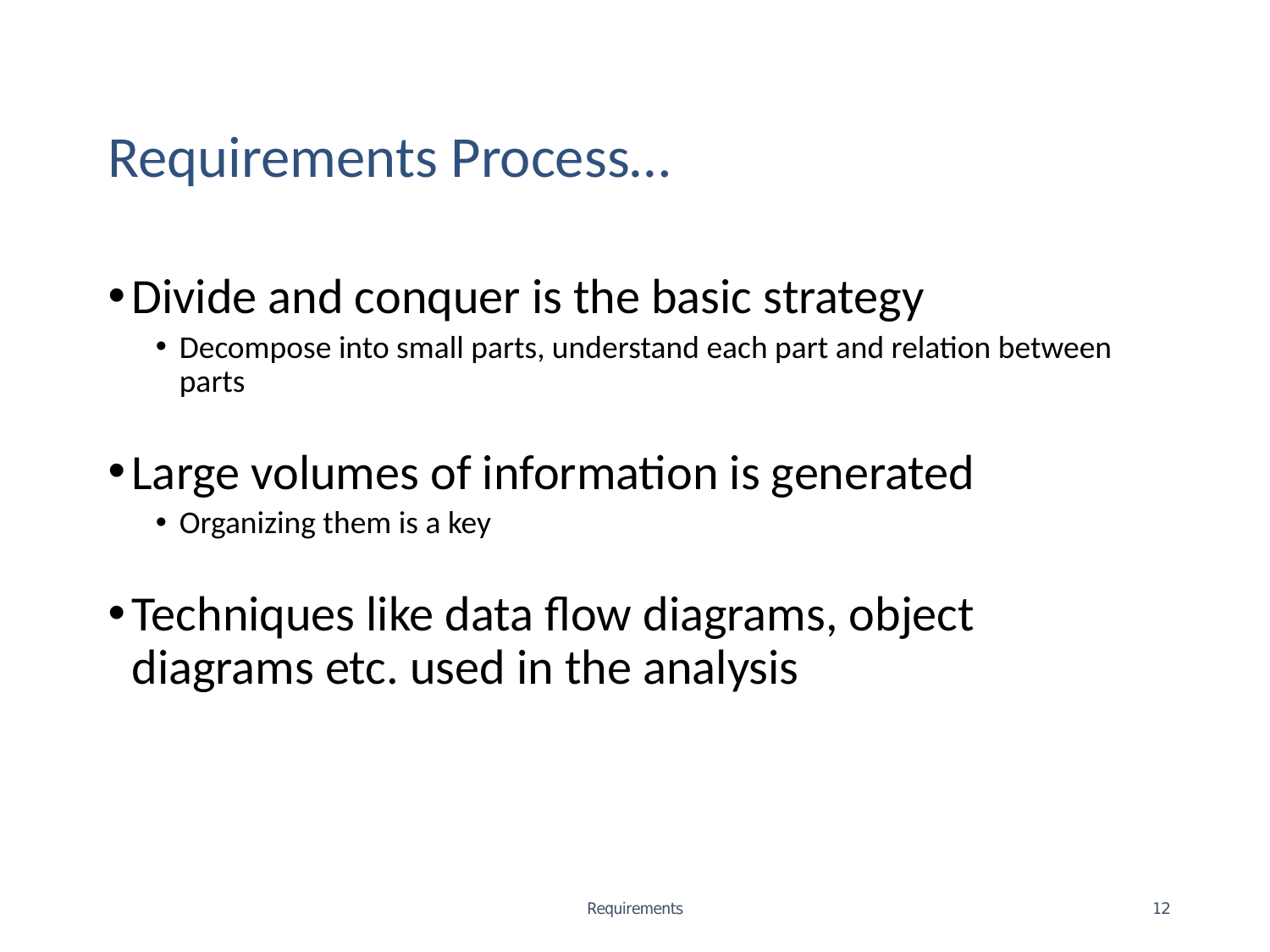

# Requirements Process…
Divide and conquer is the basic strategy
Decompose into small parts, understand each part and relation between parts
Large volumes of information is generated
Organizing them is a key
Techniques like data flow diagrams, object diagrams etc. used in the analysis
Requirements
12